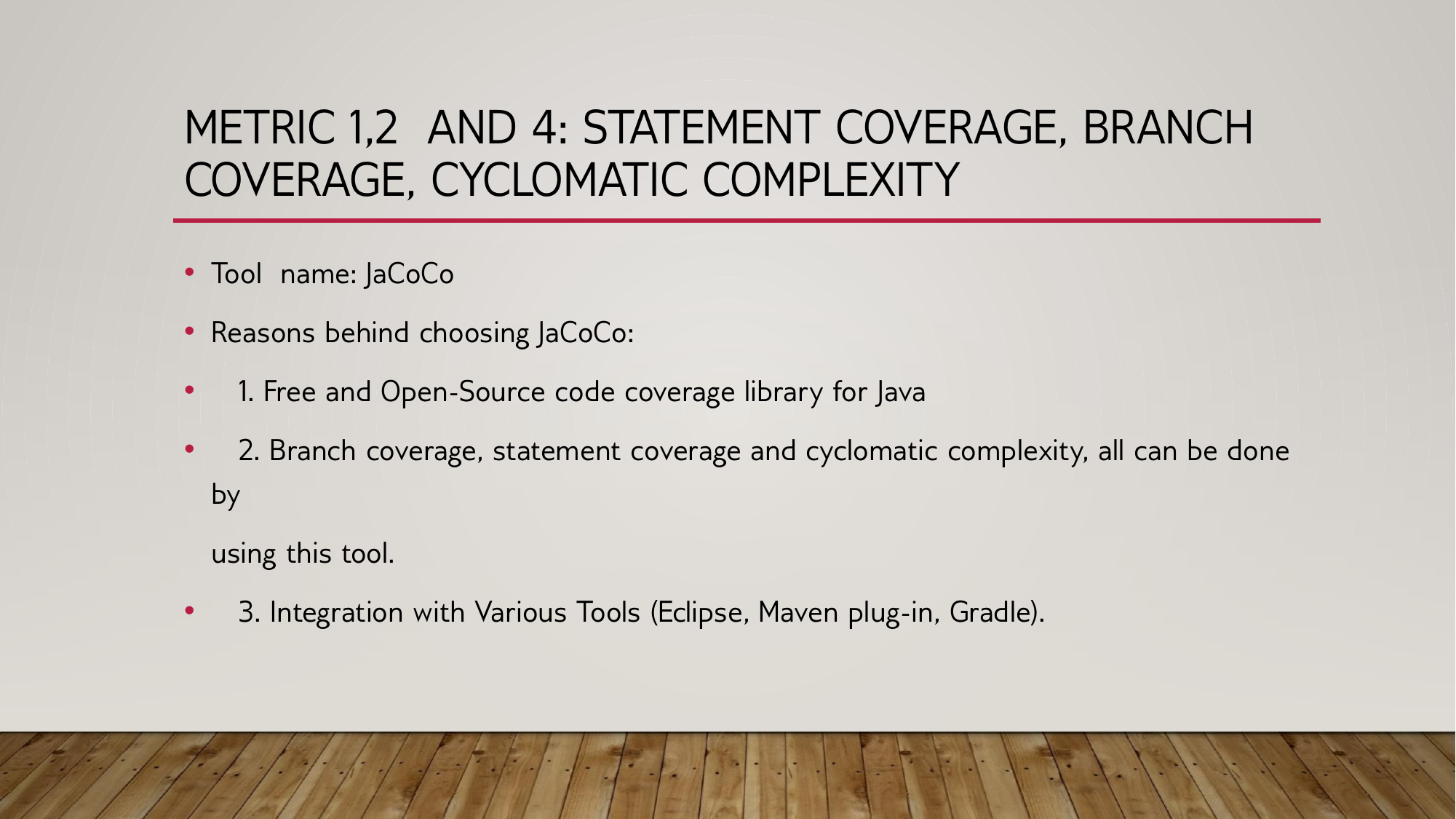

# METRIC 1,2  AND 4: STATEMENT COVERAGE, BRANCH COVERAGE, CYCLOMATIC COMPLEXITY
Tool  name: JaCoCo
Reasons behind choosing JaCoCo:
   1. Free and Open-Source code coverage library for Java
   2. Branch coverage, statement coverage and cyclomatic complexity, all can be done by
using this tool.
   3. Integration with Various Tools (Eclipse, Maven plug-in, Gradle).